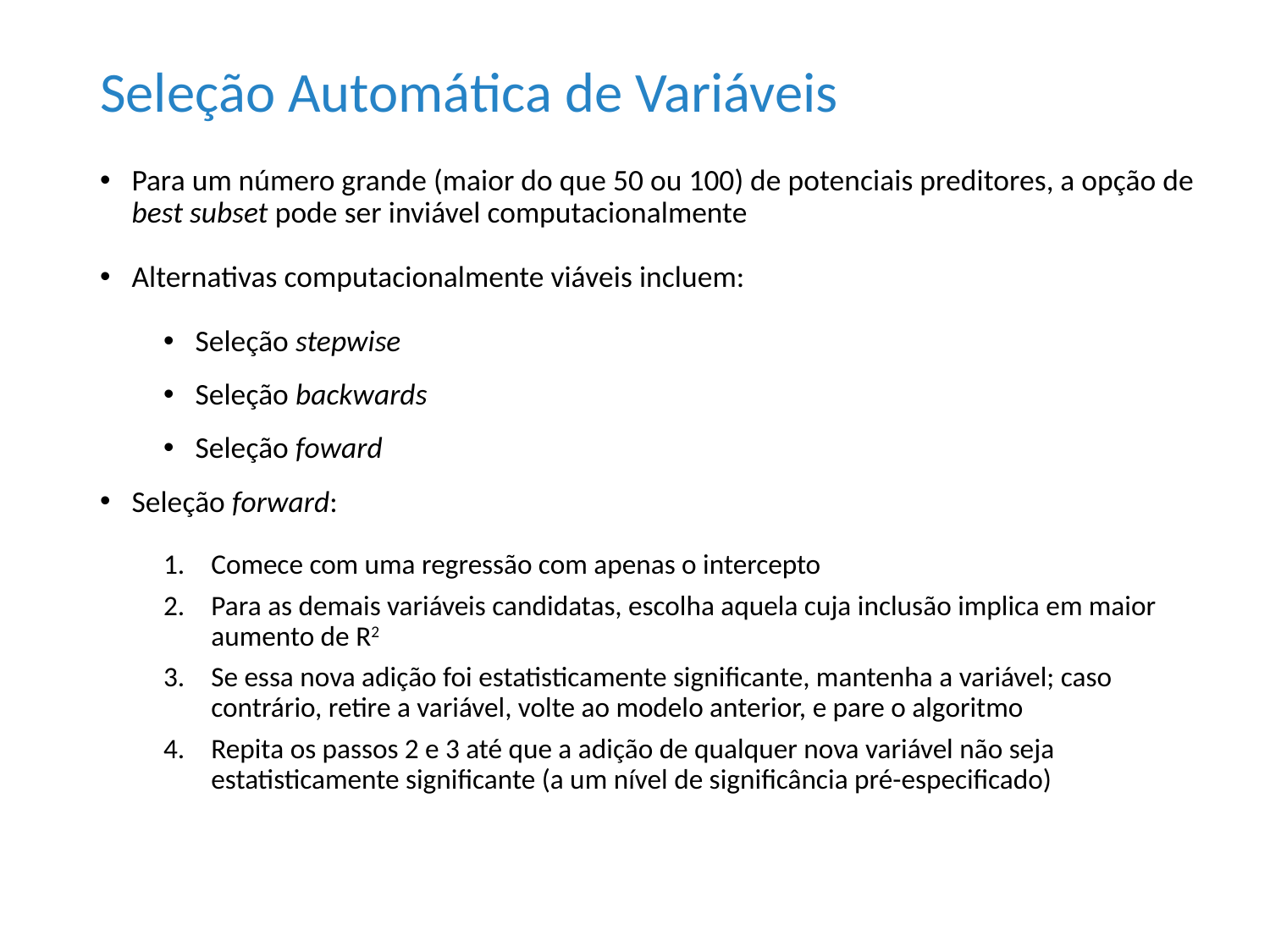

# Seleção Automática de Variáveis
Para um número grande (maior do que 50 ou 100) de potenciais preditores, a opção de best subset pode ser inviável computacionalmente
Alternativas computacionalmente viáveis incluem:
Seleção stepwise
Seleção backwards
Seleção foward
Seleção forward:
Comece com uma regressão com apenas o intercepto
Para as demais variáveis candidatas, escolha aquela cuja inclusão implica em maior aumento de R2
Se essa nova adição foi estatisticamente significante, mantenha a variável; caso contrário, retire a variável, volte ao modelo anterior, e pare o algoritmo
Repita os passos 2 e 3 até que a adição de qualquer nova variável não seja estatisticamente significante (a um nível de significância pré-especificado)